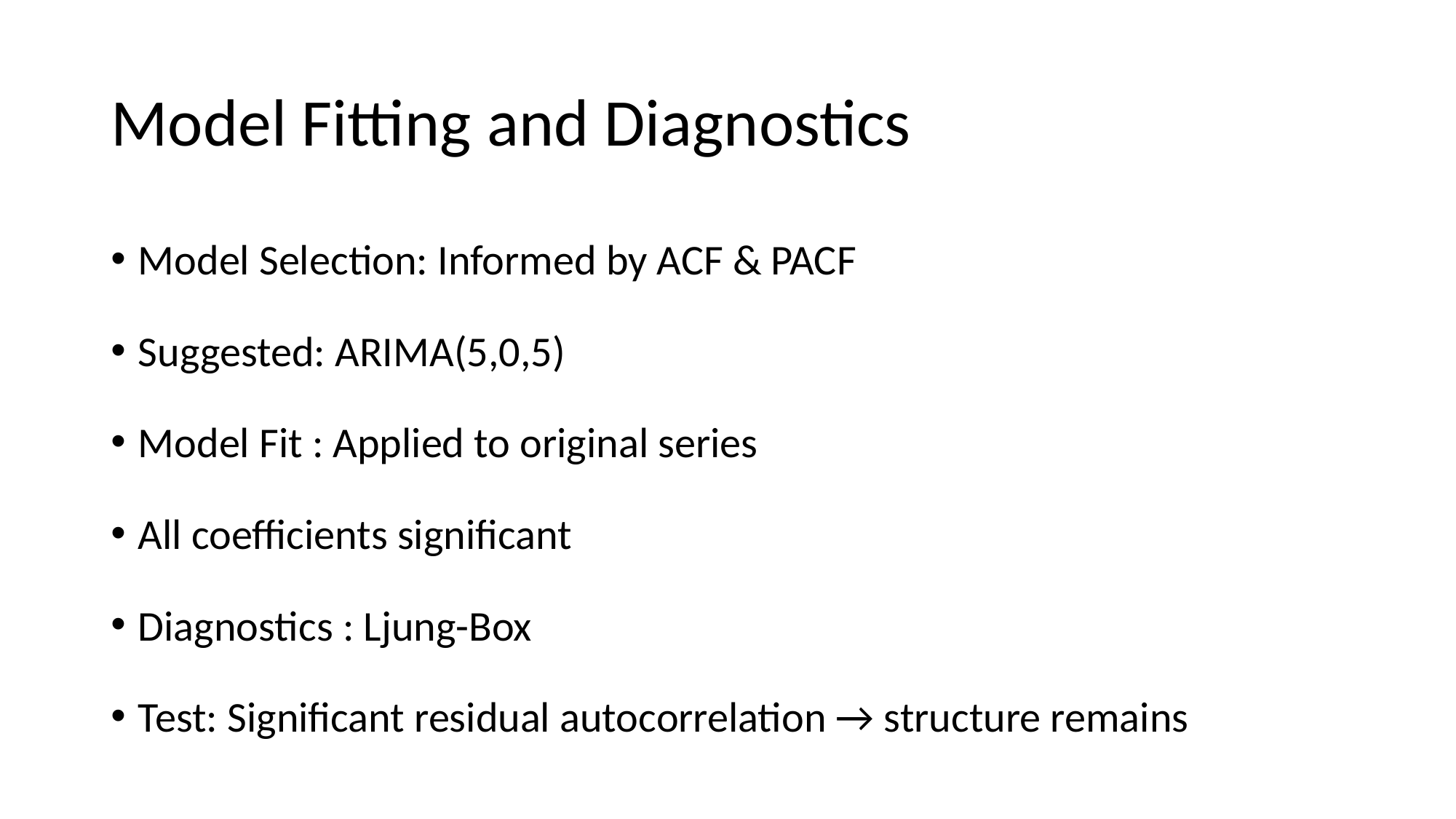

# Model Fitting and Diagnostics
Model Selection: Informed by ACF & PACF
Suggested: ARIMA(5,0,5)
Model Fit : Applied to original series
All coefficients significant
Diagnostics : Ljung-Box
Test: Significant residual autocorrelation → structure remains